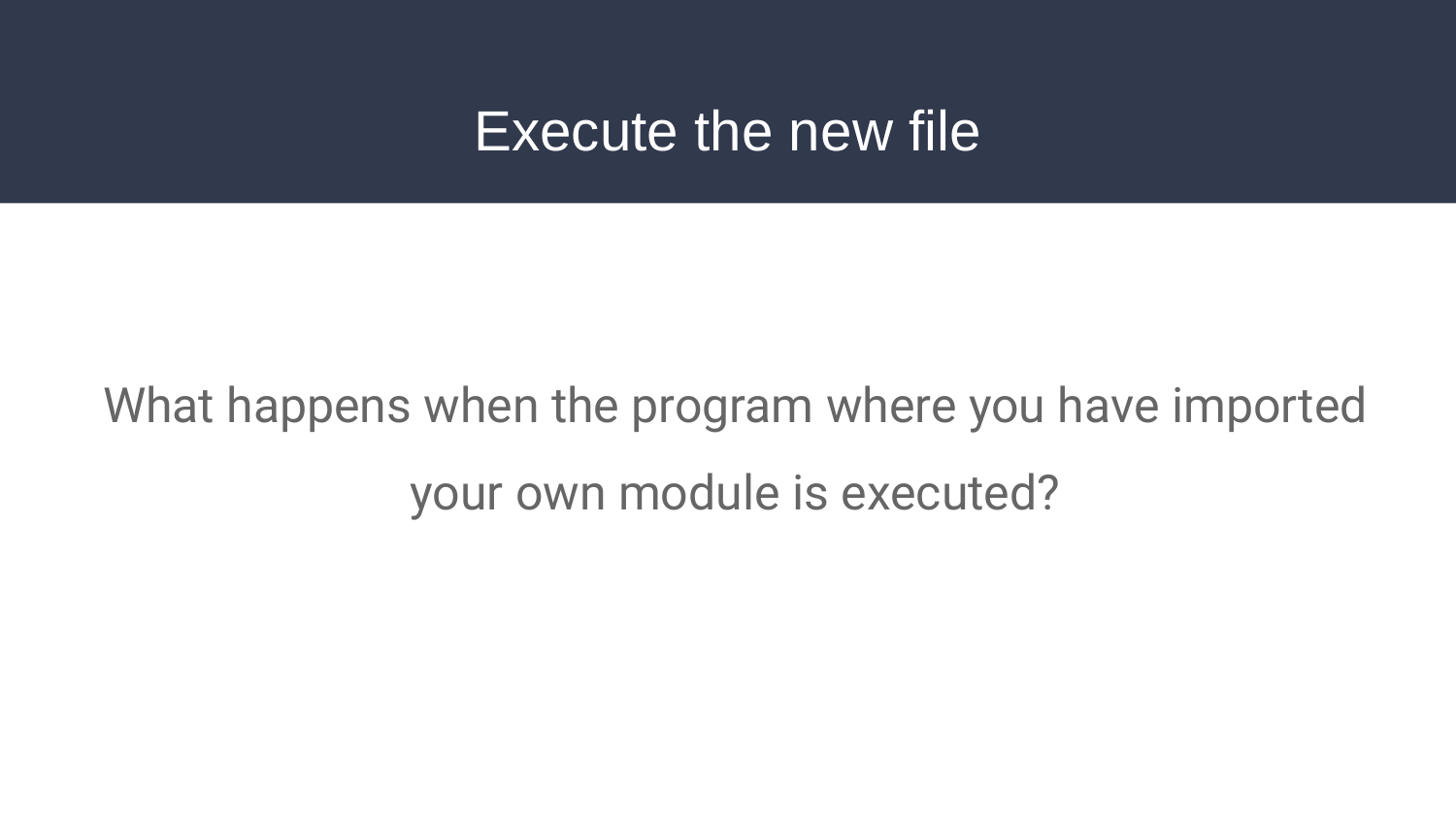

# Execute the new file

What happens when the program where you have imported your own module is executed?